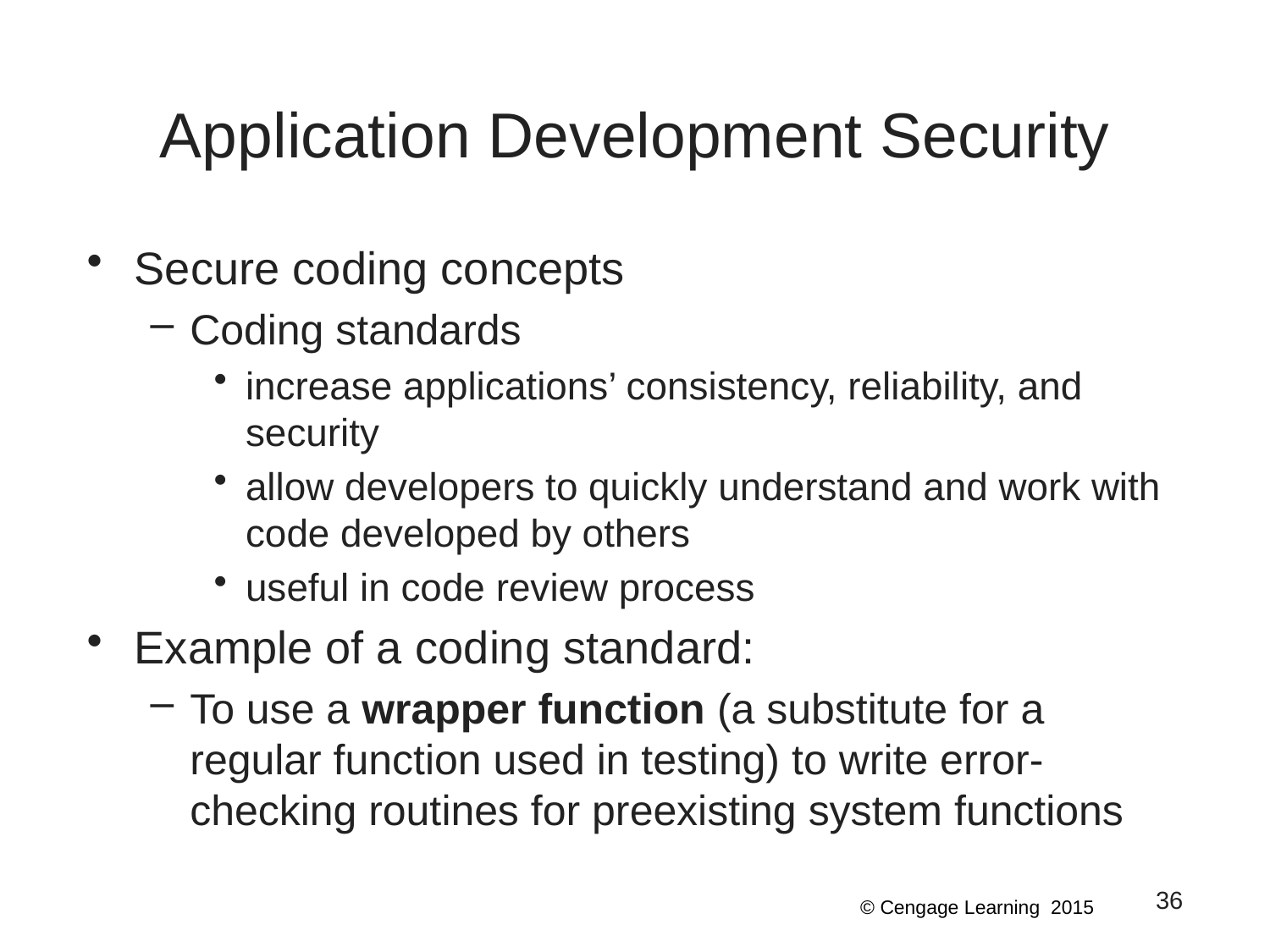

# Application Development Security
Secure coding concepts
Coding standards
increase applications’ consistency, reliability, and security
allow developers to quickly understand and work with code developed by others
useful in code review process
Example of a coding standard:
To use a wrapper function (a substitute for a regular function used in testing) to write error-checking routines for preexisting system functions
36